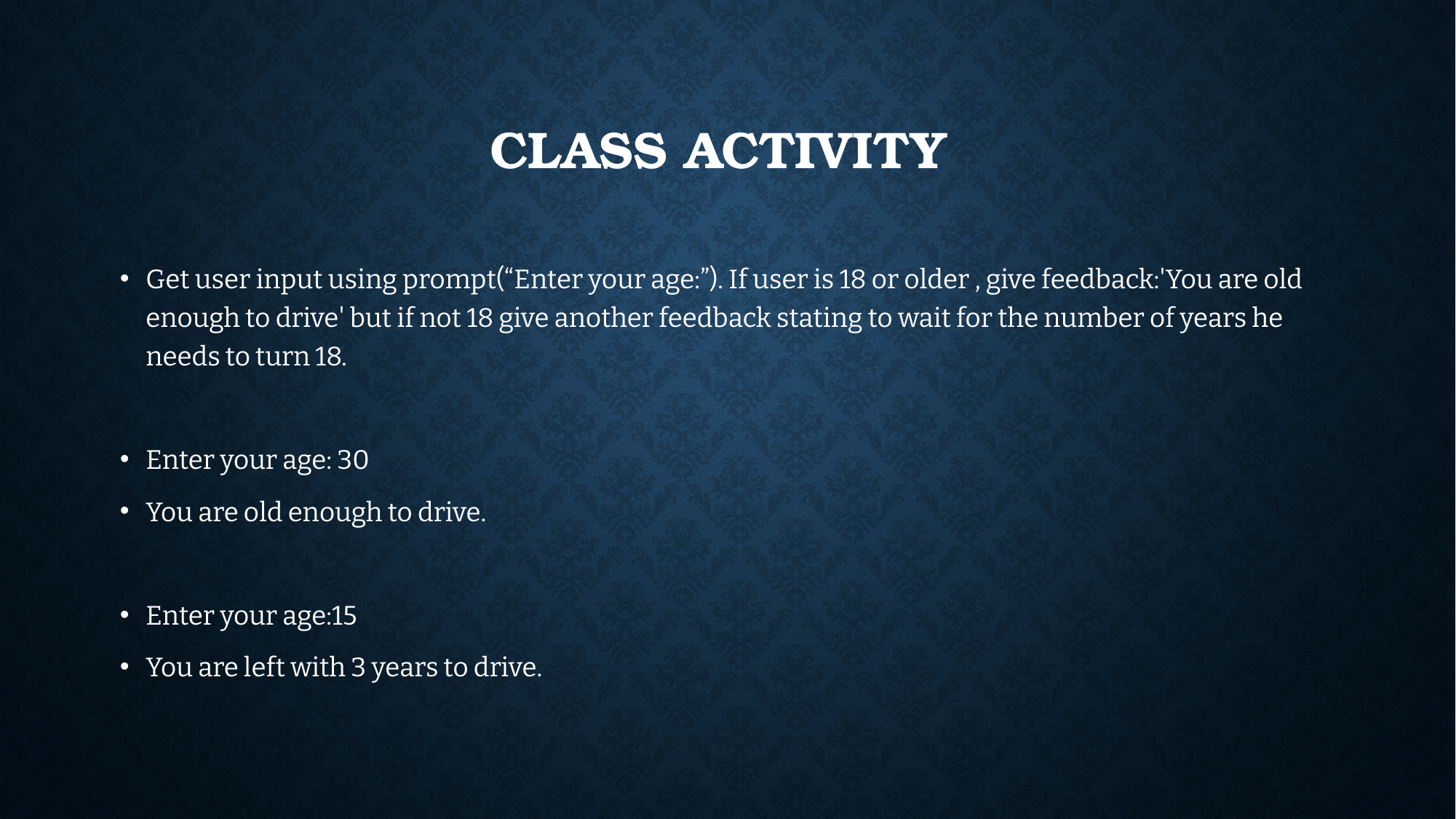

# Class Activity
Get user input using prompt(“Enter your age:”). If user is 18 or older , give feedback:'You are old enough to drive' but if not 18 give another feedback stating to wait for the number of years he needs to turn 18.

Enter your age: 30
You are old enough to drive.

Enter your age:15
You are left with 3 years to drive.